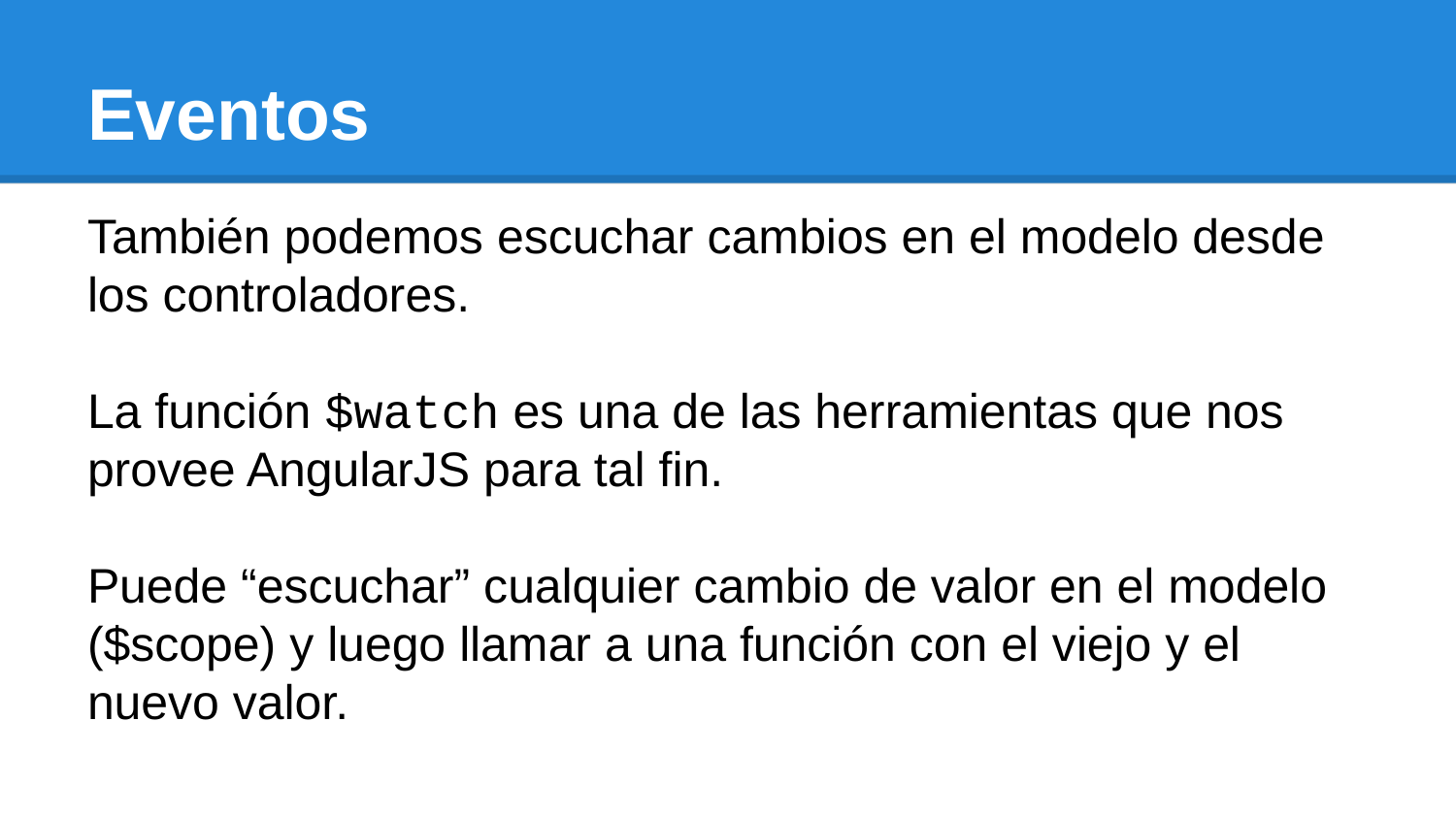

# Eventos
También podemos escuchar cambios en el modelo desde los controladores.

La función $watch es una de las herramientas que nos provee AngularJS para tal fin.

Puede “escuchar” cualquier cambio de valor en el modelo ($scope) y luego llamar a una función con el viejo y el nuevo valor.